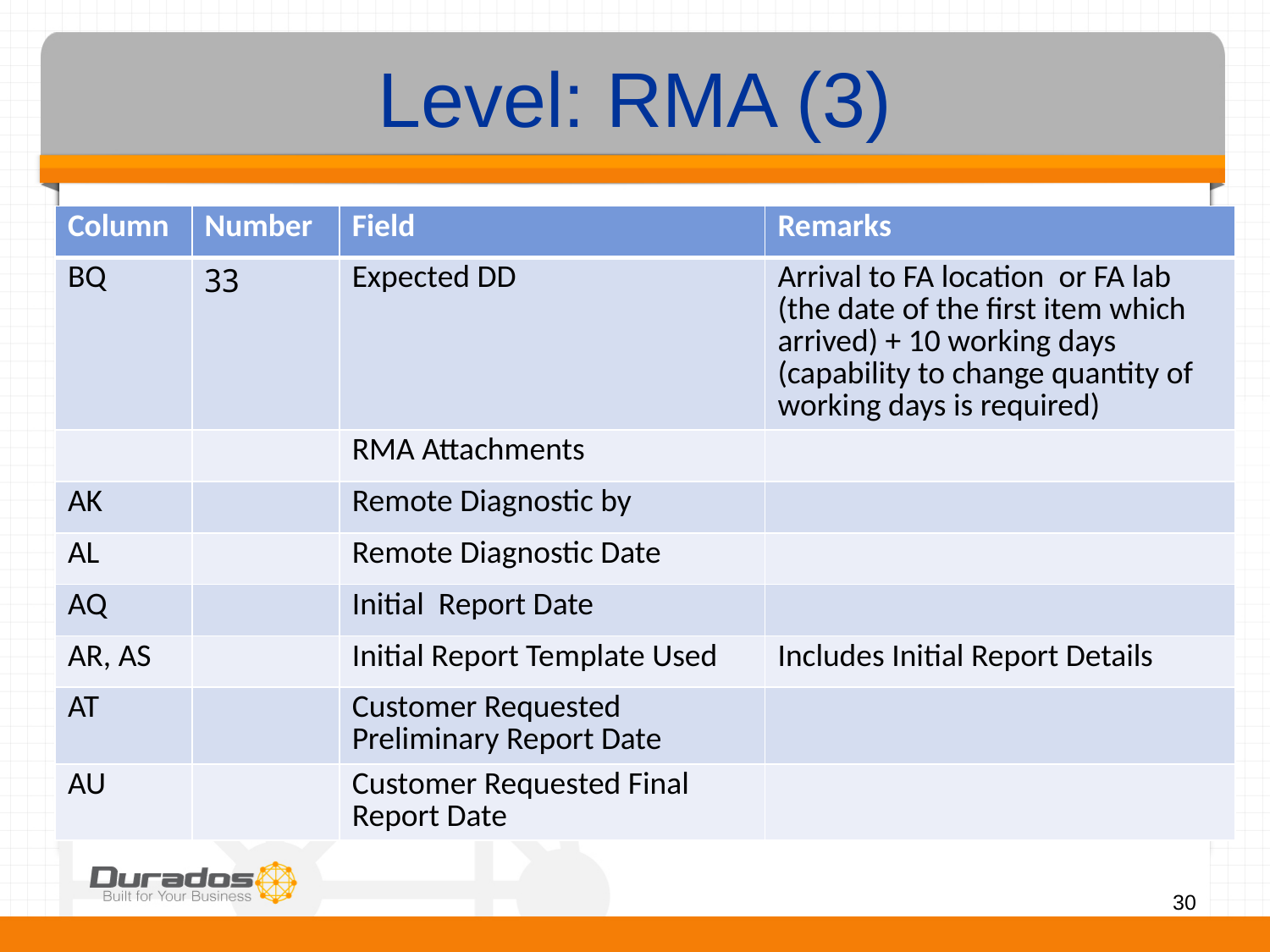

# Level: RMA (3)
| Column | Number | Field | Remarks |
| --- | --- | --- | --- |
| BQ | 33 | Expected DD | Arrival to FA location or FA lab (the date of the first item which arrived) + 10 working days (capability to change quantity of working days is required) |
|  |  | RMA Attachments |  |
| AK |  | Remote Diagnostic by |  |
| AL |  | Remote Diagnostic Date |  |
| AQ |  | Initial Report Date |  |
| AR, AS |  | Initial Report Template Used | Includes Initial Report Details |
| AT |  | Customer Requested Preliminary Report Date |  |
| AU |  | Customer Requested Final Report Date |  |
30